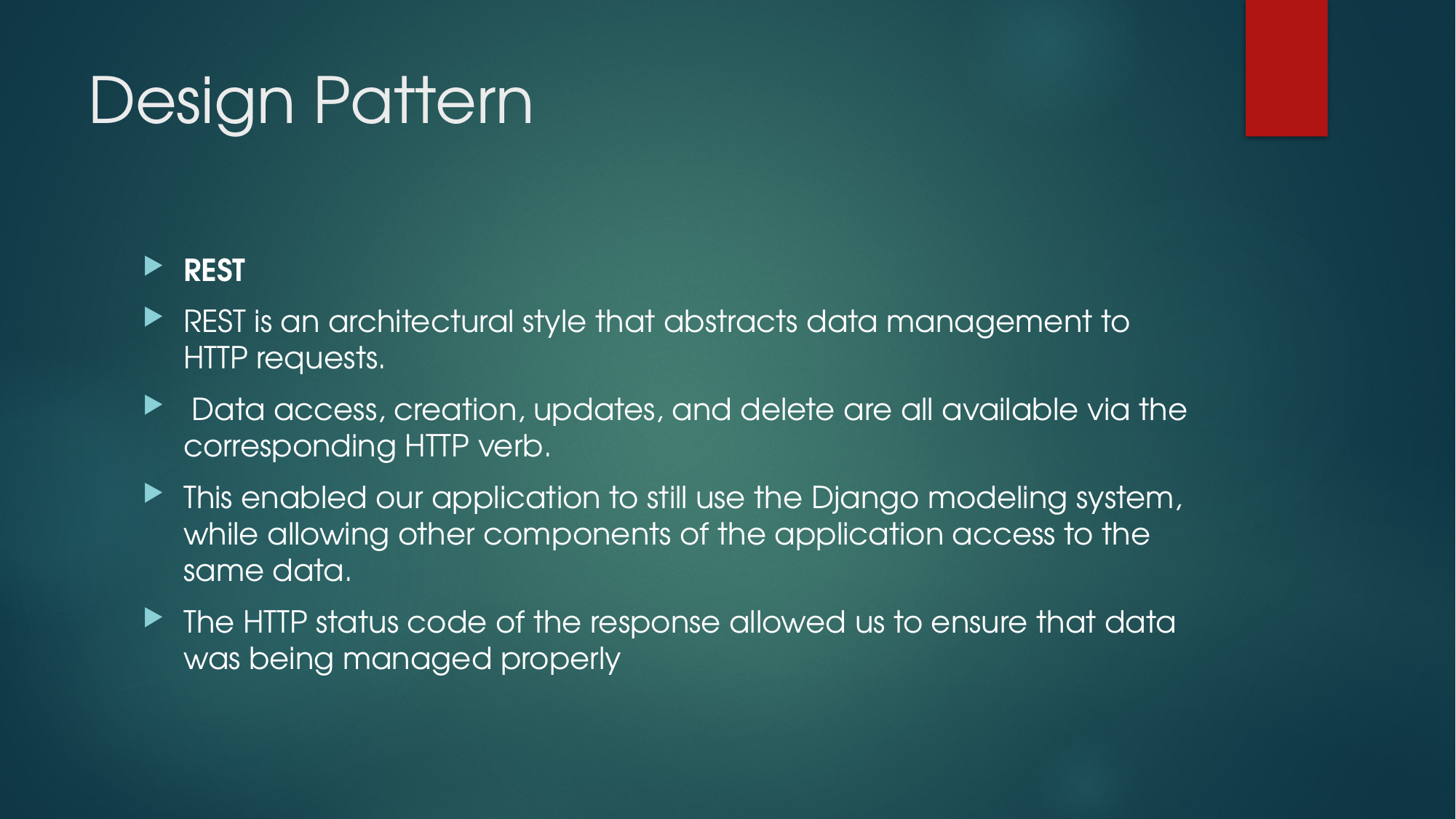

# Design Pattern
REST
REST is an architectural style that abstracts data management to HTTP requests.
 Data access, creation, updates, and delete are all available via the corresponding HTTP verb.
This enabled our application to still use the Django modeling system, while allowing other components of the application access to the same data.
The HTTP status code of the response allowed us to ensure that data was being managed properly